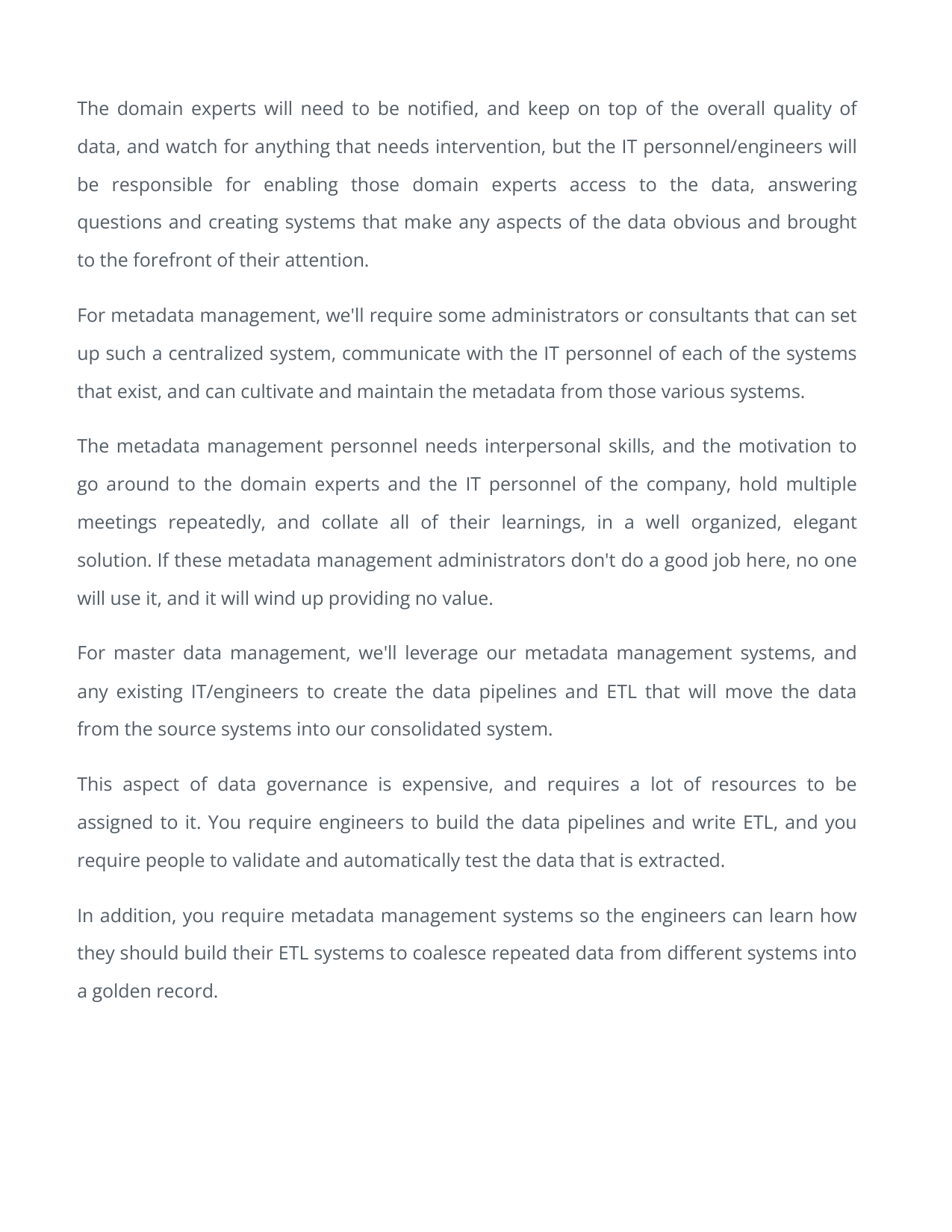

The domain experts will need to be notified, and keep on top of the overall quality of data, and watch for anything that needs intervention, but the IT personnel/engineers will be responsible for enabling those domain experts access to the data, answering questions and creating systems that make any aspects of the data obvious and brought to the forefront of their attention.
For metadata management, we'll require some administrators or consultants that can set up such a centralized system, communicate with the IT personnel of each of the systems that exist, and can cultivate and maintain the metadata from those various systems.
The metadata management personnel needs interpersonal skills, and the motivation to go around to the domain experts and the IT personnel of the company, hold multiple meetings repeatedly, and collate all of their learnings, in a well organized, elegant solution. If these metadata management administrators don't do a good job here, no one will use it, and it will wind up providing no value.
For master data management, we'll leverage our metadata management systems, and any existing IT/engineers to create the data pipelines and ETL that will move the data from the source systems into our consolidated system.
This aspect of data governance is expensive, and requires a lot of resources to be assigned to it. You require engineers to build the data pipelines and write ETL, and you require people to validate and automatically test the data that is extracted.
In addition, you require metadata management systems so the engineers can learn how they should build their ETL systems to coalesce repeated data from different systems into a golden record.